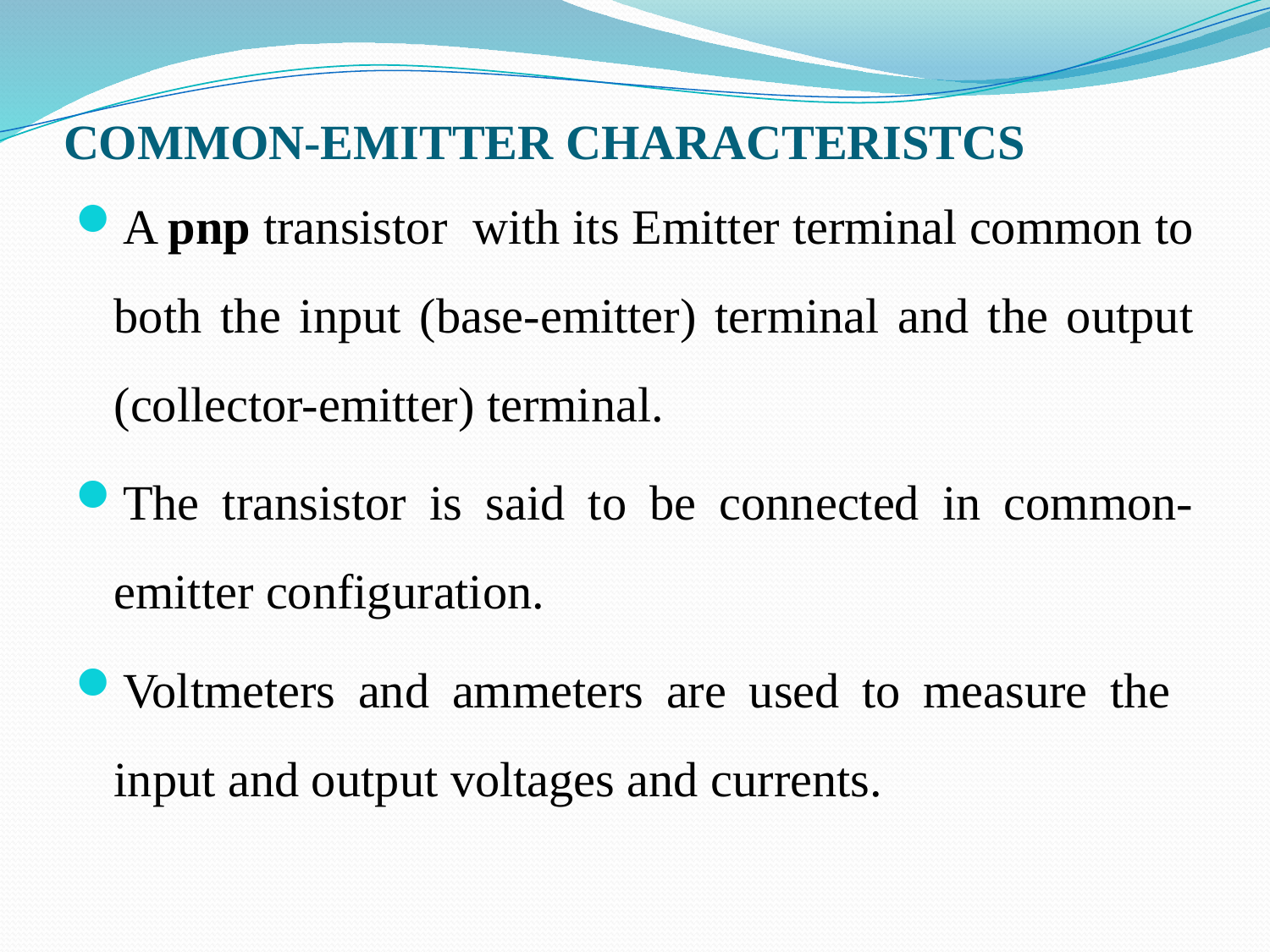

# COMMON-EMITTER CHARACTERISTCS
A pnp transistor  with its Emitter terminal common to both the input (base-emitter) terminal and the output (collector-emitter) terminal.
The transistor is said to be connected in common-emitter configuration.
Voltmeters and ammeters are used to measure the  input and output voltages and currents.